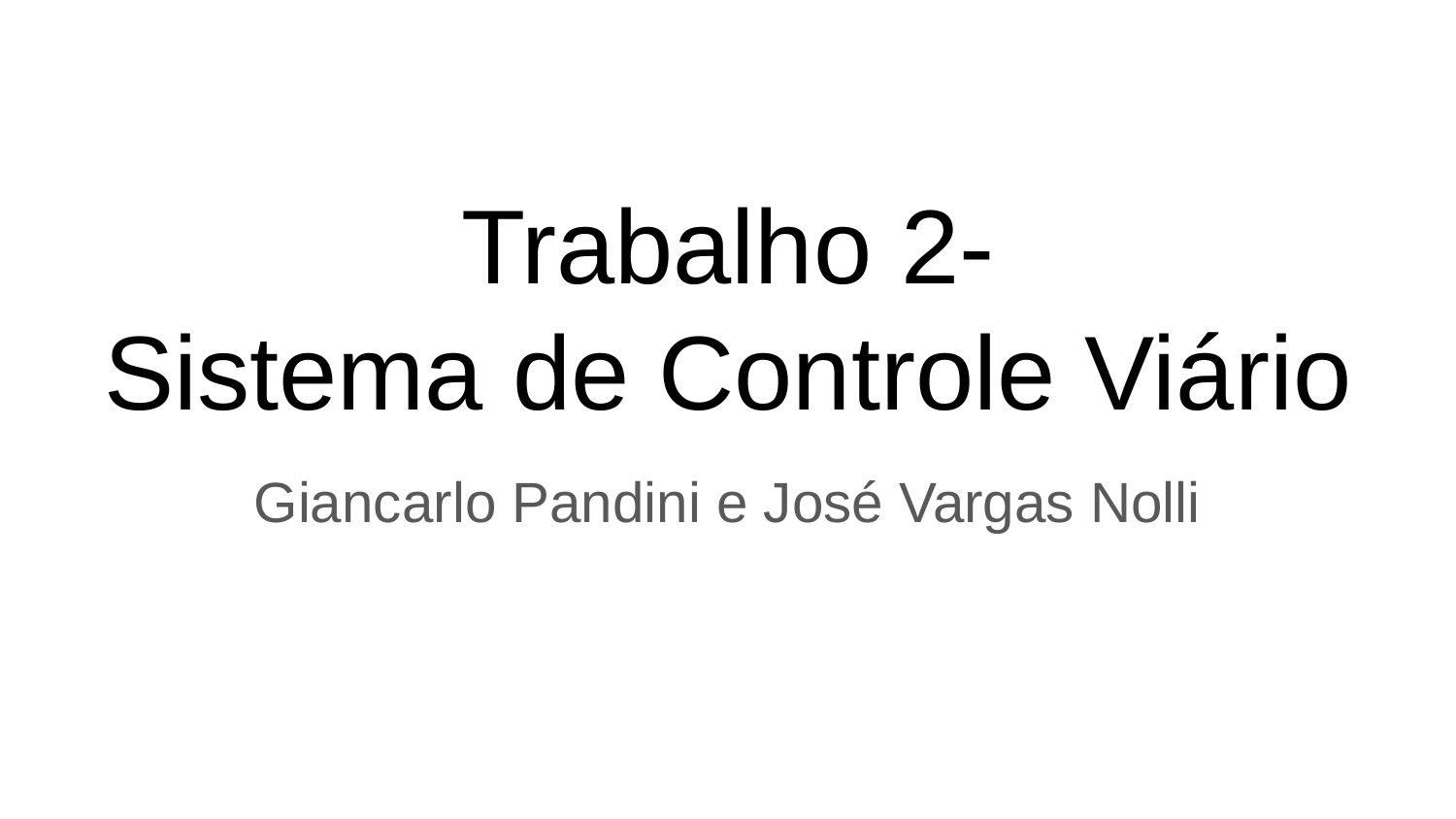

# Trabalho 2-
Sistema de Controle Viário
Giancarlo Pandini e José Vargas Nolli